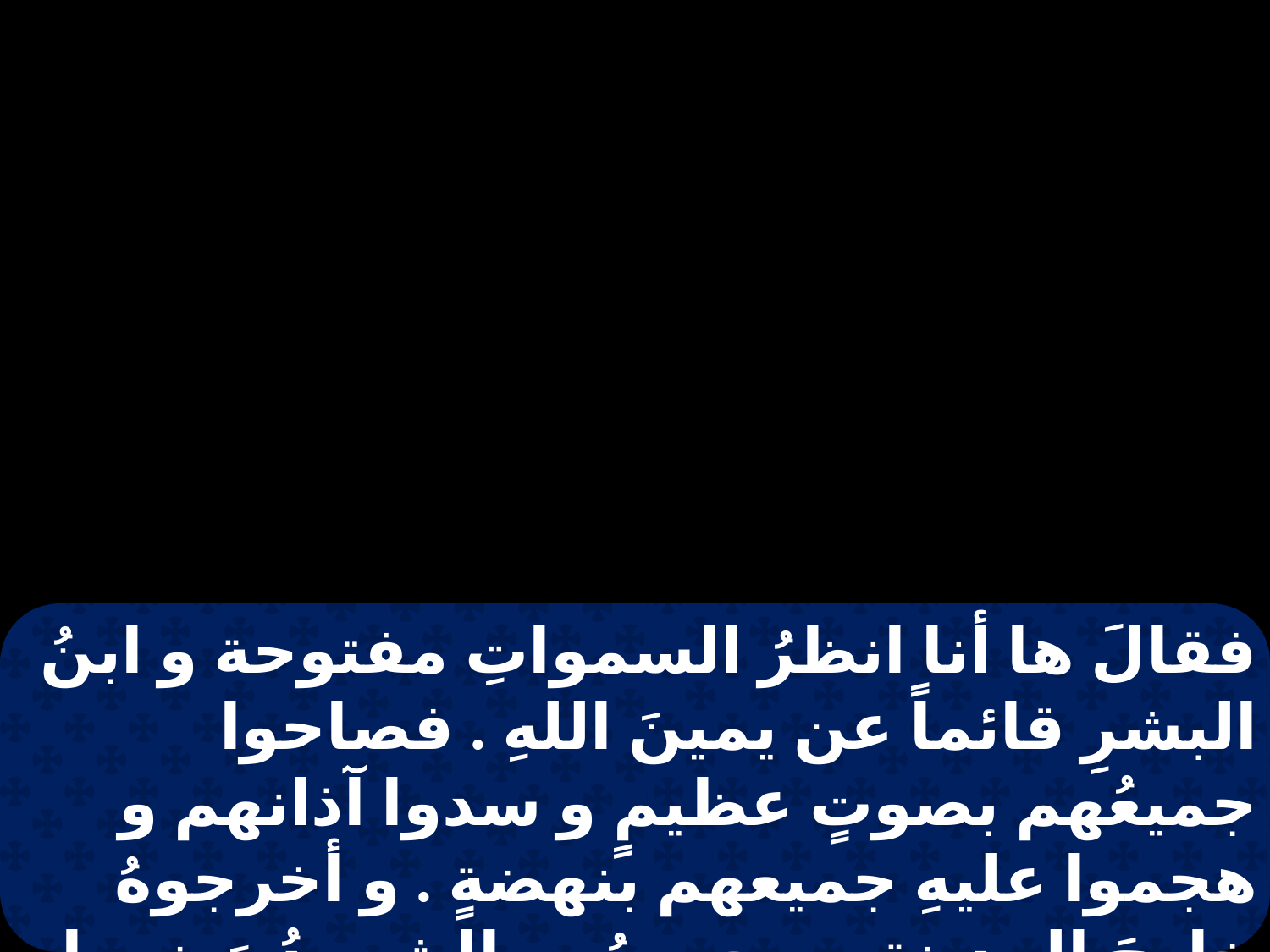

فقالَ ها أنا انظرُ السمواتِ مفتوحة و ابنُ البشرِ قائماً عن يمينَ اللهِ . فصاحوا جميعُهم بصوتٍ عظيمٍ و سدوا آذانهم و هجموا عليهِ جميعهم بنهضةٍ . و أخرجوهُ خارجَ المدينةِ و رجموهُ . و الشهودُ وَضعوا ثيابَهم عندَ رجلي شابٍ اسمُهُ شاول .